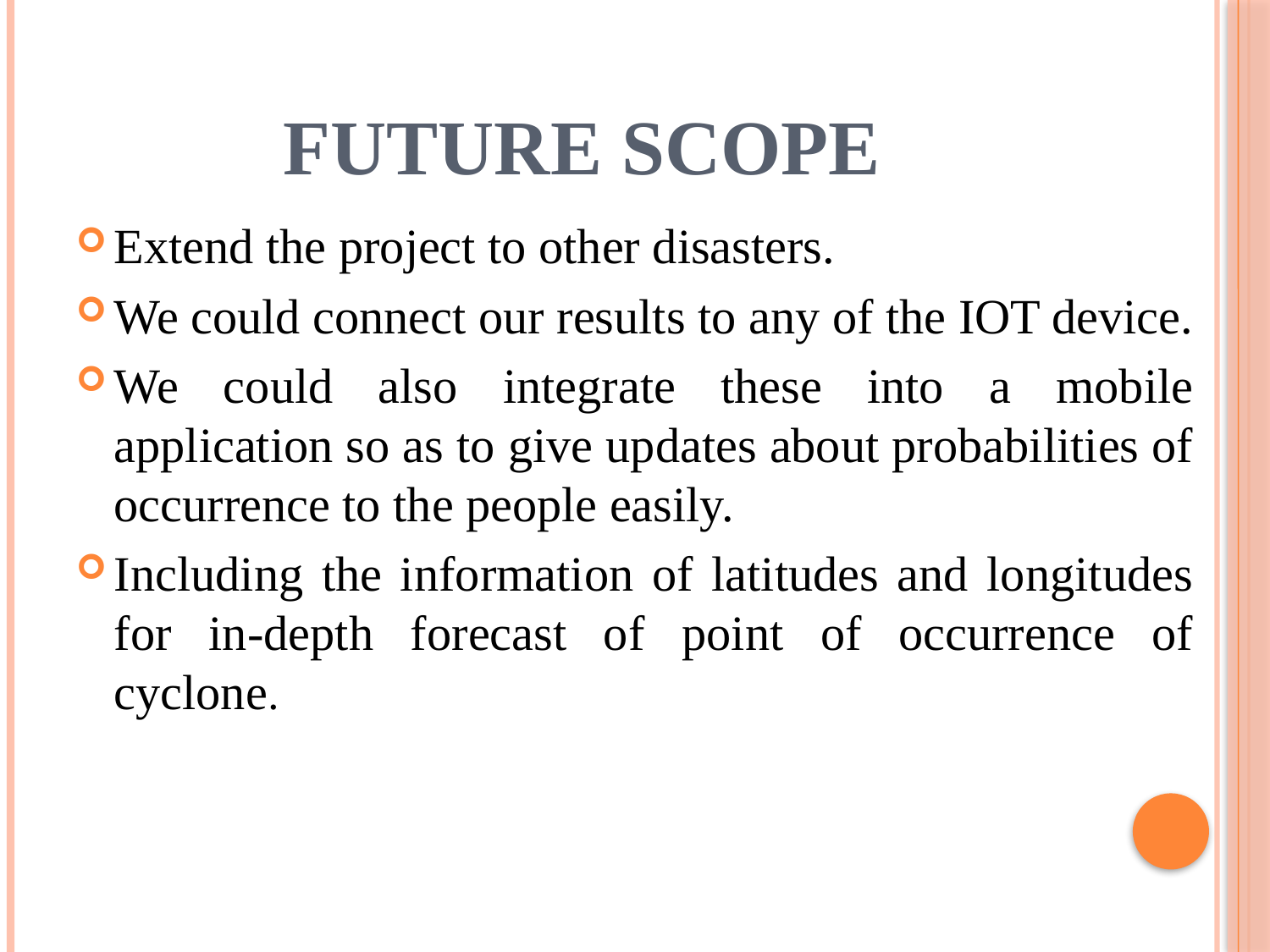

# Future Scope
Extend the project to other disasters.
We could connect our results to any of the IOT device.
We could also integrate these into a mobile application so as to give updates about probabilities of occurrence to the people easily.
Including the information of latitudes and longitudes for in-depth forecast of point of occurrence of cyclone.